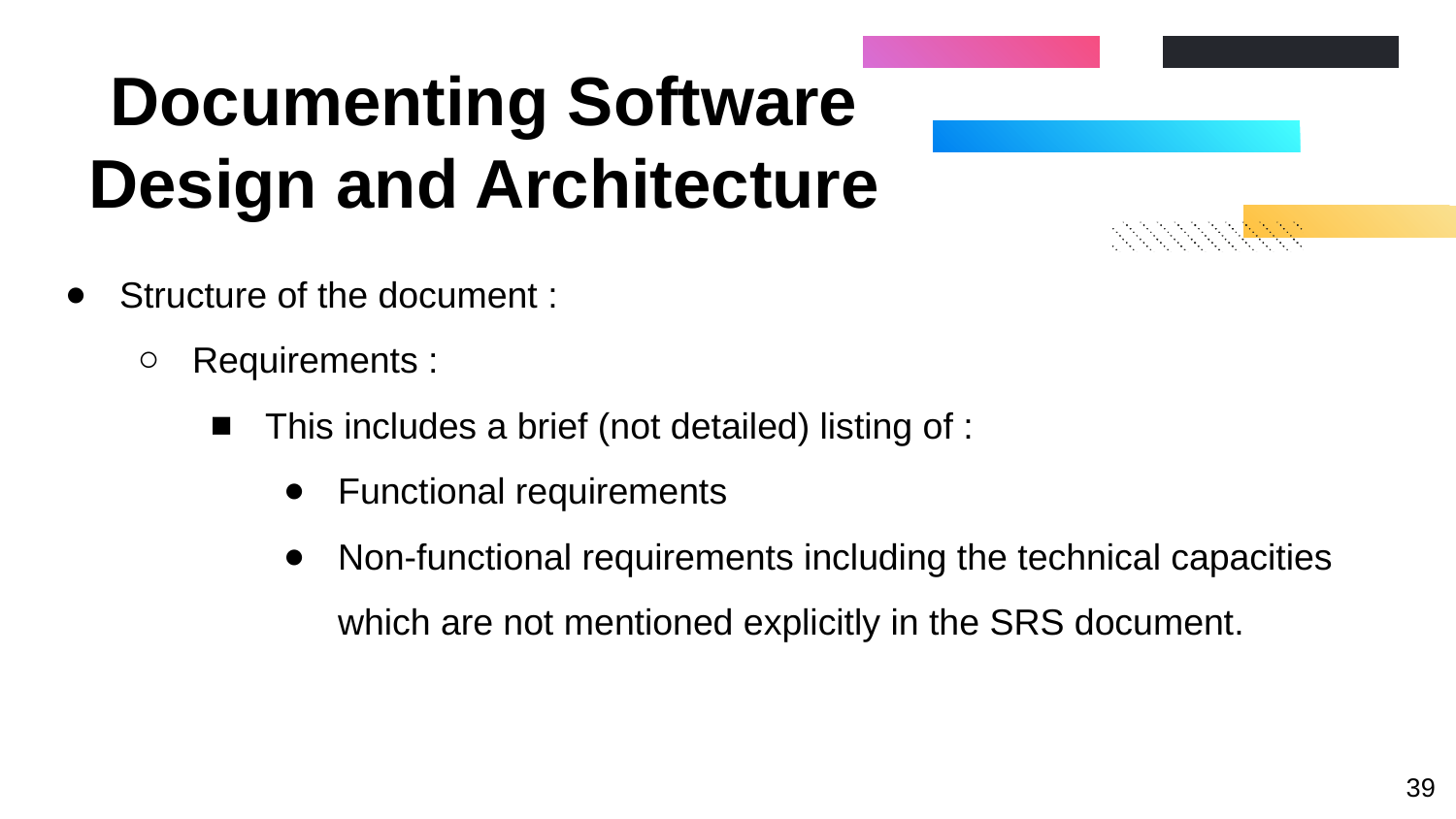

# Documenting Software Design and Architecture
Structure of the document :
Requirements :
This includes a brief (not detailed) listing of :
Functional requirements
Non-functional requirements including the technical capacities which are not mentioned explicitly in the SRS document.

39